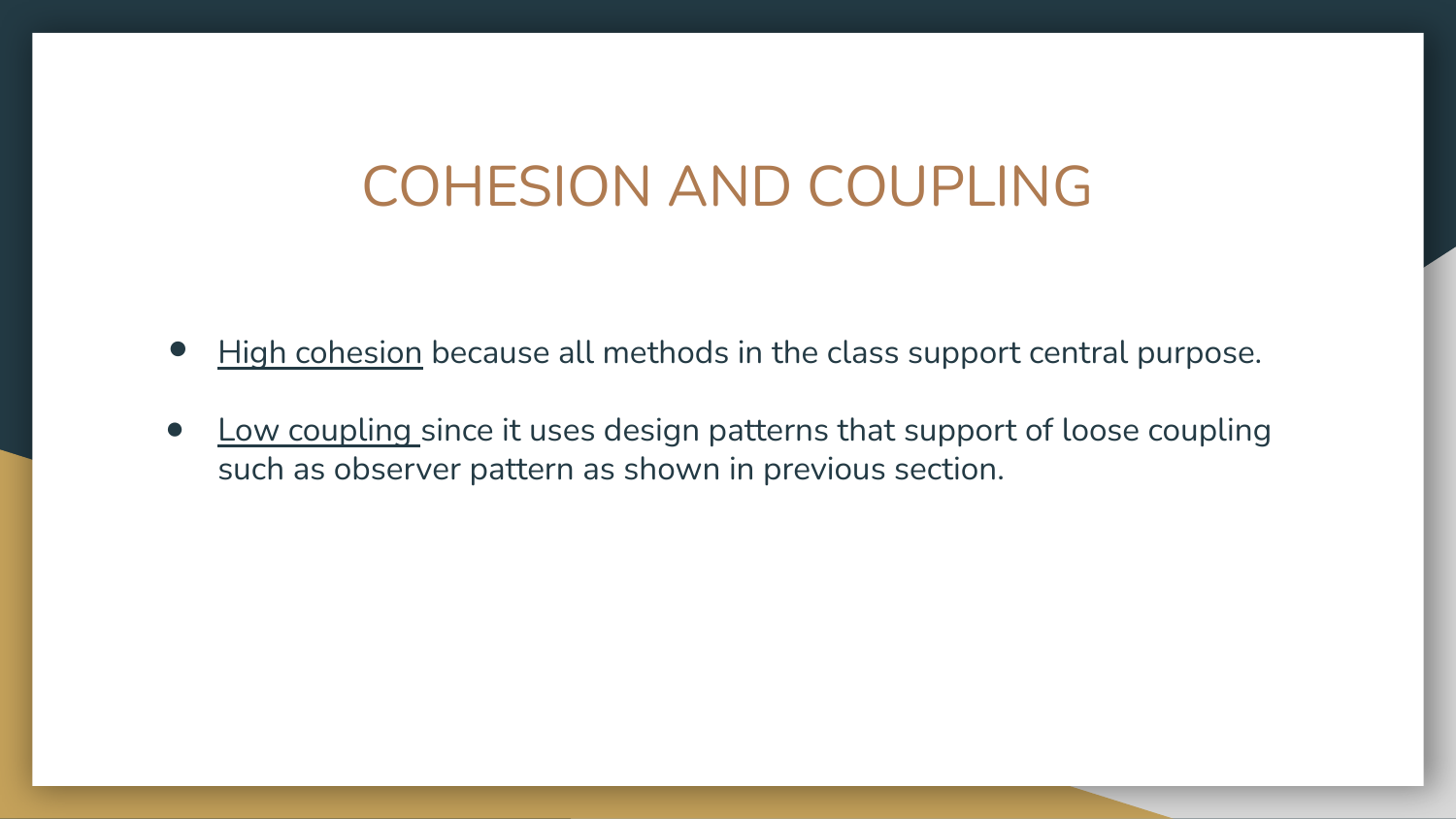

# COHESION AND COUPLING

High cohesion because all methods in the class support central purpose.

Low coupling since it uses design patterns that support of loose coupling such as observer pattern as shown in previous section.